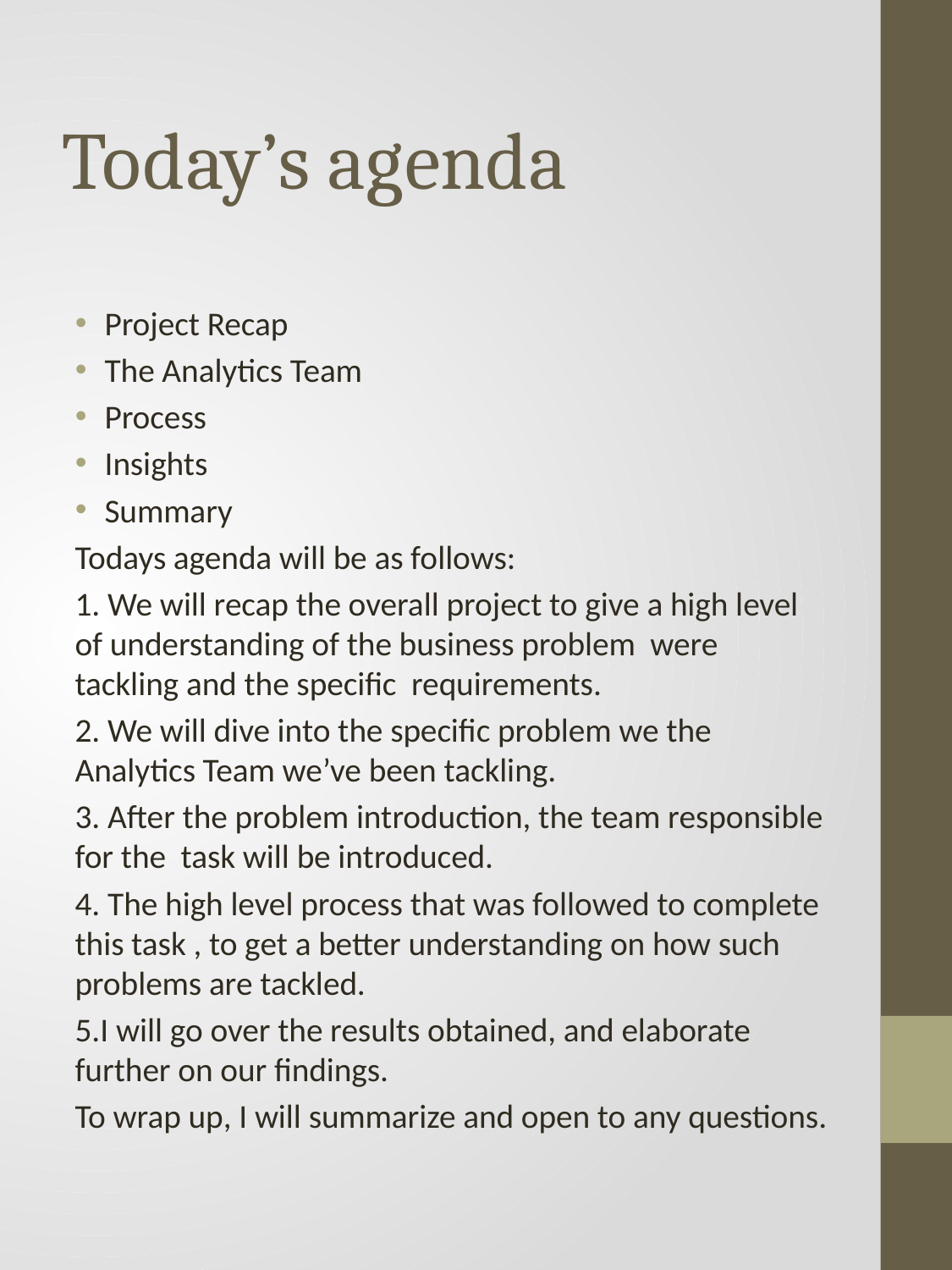

# Today’s agenda
Project Recap
The Analytics Team
Process
Insights
Summary
Todays agenda will be as follows:
1. We will recap the overall project to give a high level of understanding of the business problem  were tackling and the specific  requirements.
2. We will dive into the specific problem we the Analytics Team we’ve been tackling.
3. After the problem introduction, the team responsible for the  task will be introduced.
4. The high level process that was followed to complete this task , to get a better understanding on how such problems are tackled.
5.I will go over the results obtained, and elaborate further on our findings.
To wrap up, I will summarize and open to any questions.